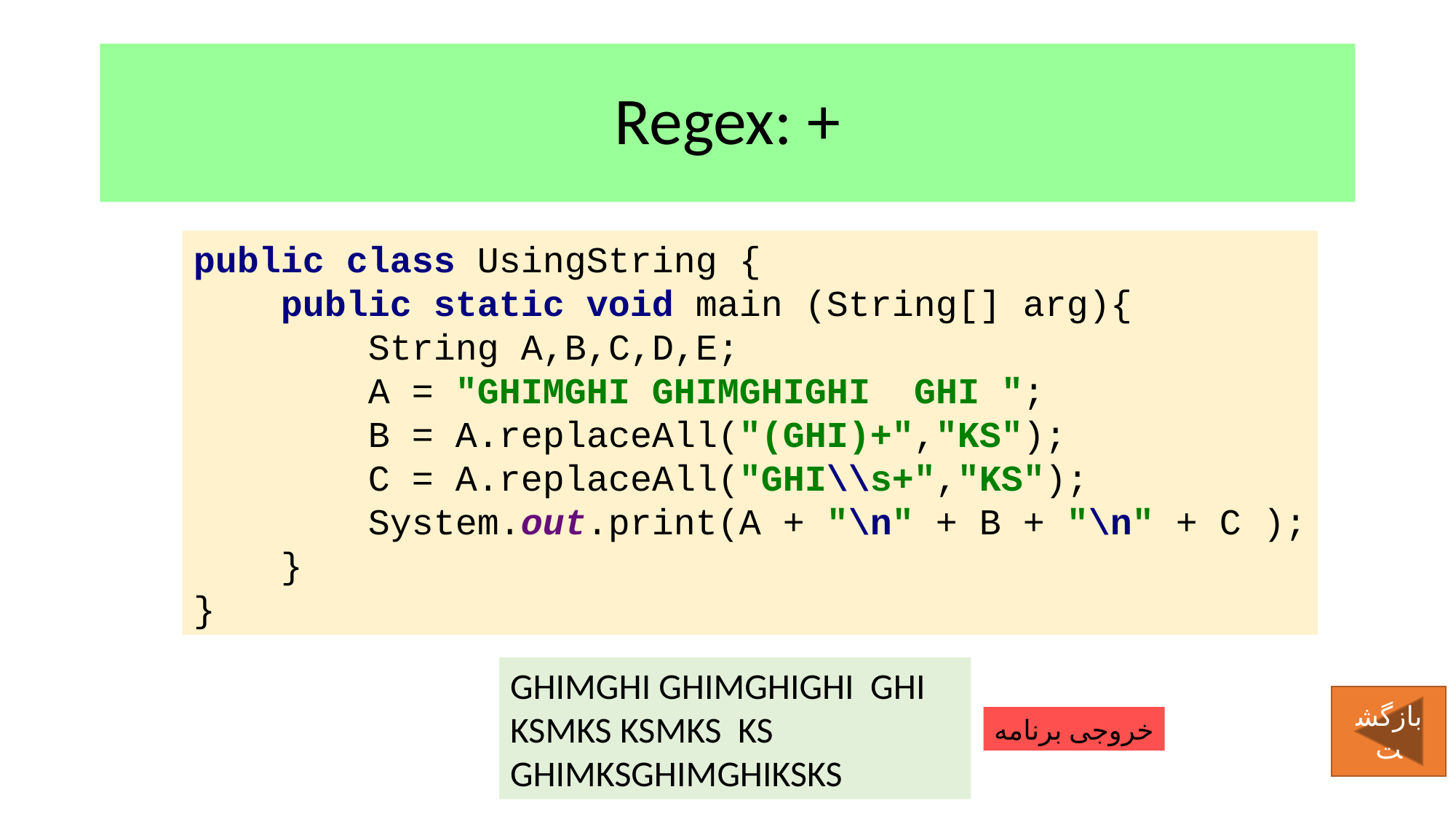

# Regex: +
public class UsingString {
    public static void main (String[] arg){
        String A,B,C,D,E;
        A = "GHIMGHI GHIMGHIGHI  GHI ";
        B = A.replaceAll("(GHI)+","KS");
        C = A.replaceAll("GHI\\s+","KS");
        System.out.print(A + "\n" + B + "\n" + C );
    }
}
GHIMGHI GHIMGHIGHI  GHI
KSMKS KSMKS  KS
GHIMKSGHIMGHIKSKS
بازگشت
خروجی برنامه